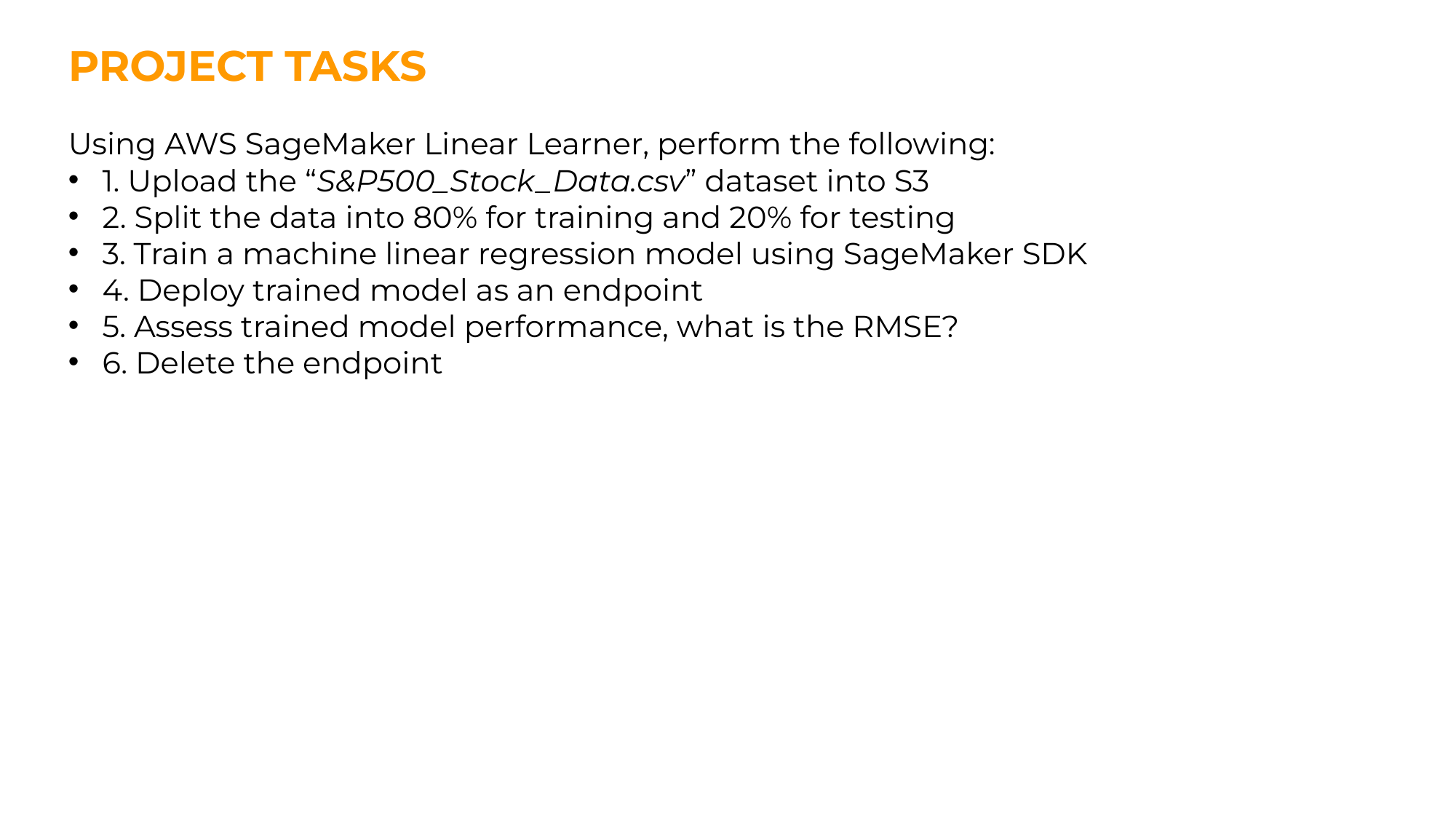

PROJECT TASKS

Using AWS SageMaker Linear Learner, perform the following:
1. Upload the “S&P500_Stock_Data.csv” dataset into S3
2. Split the data into 80% for training and 20% for testing
3. Train a machine linear regression model using SageMaker SDK
4. Deploy trained model as an endpoint
5. Assess trained model performance, what is the RMSE?
6. Delete the endpoint